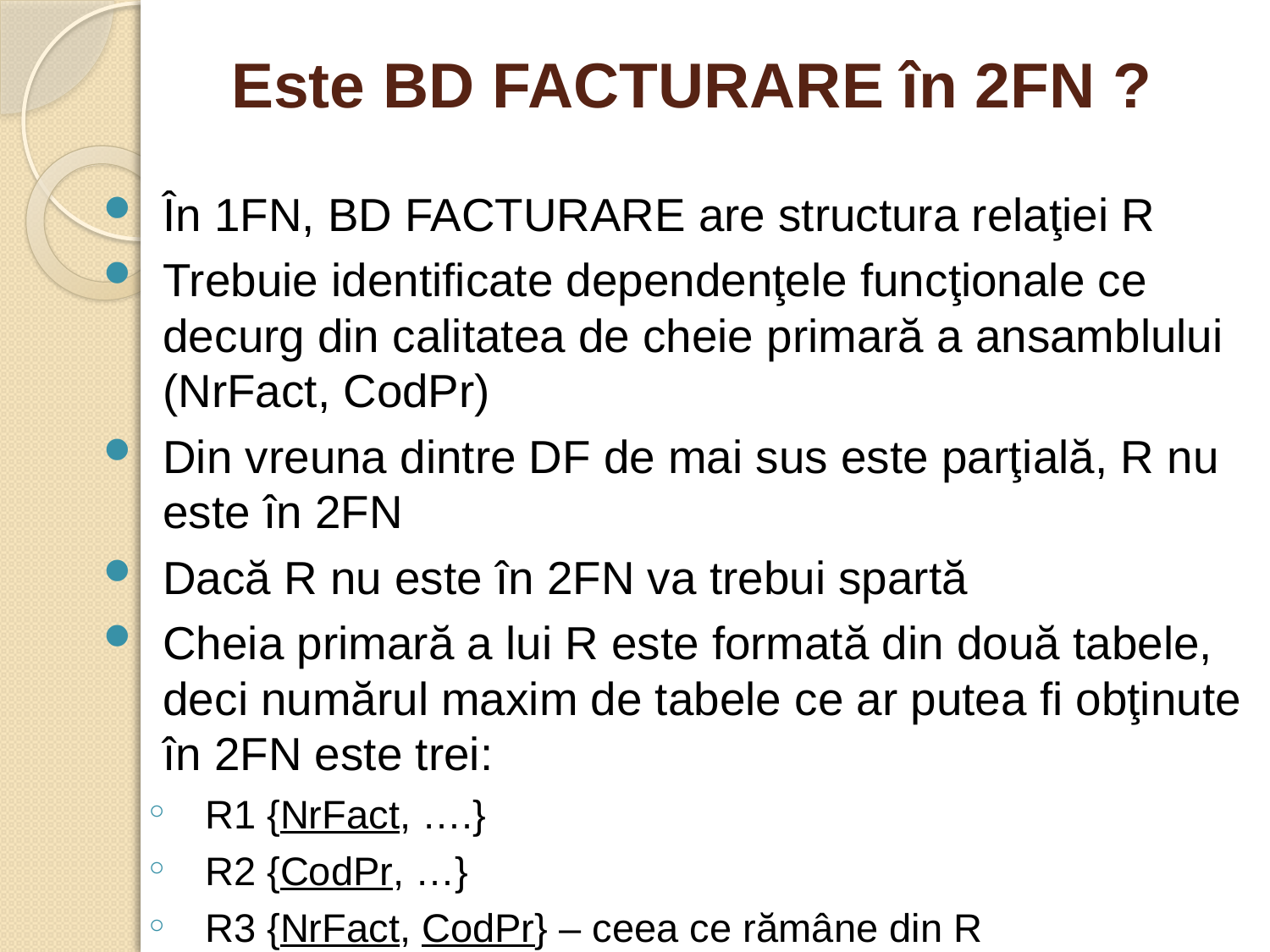

# Este BD FACTURARE în 2FN ?
În 1FN, BD FACTURARE are structura relaţiei R
Trebuie identificate dependenţele funcţionale ce decurg din calitatea de cheie primară a ansamblului (NrFact, CodPr)
Din vreuna dintre DF de mai sus este parţială, R nu este în 2FN
Dacă R nu este în 2FN va trebui spartă
Cheia primară a lui R este formată din două tabele, deci numărul maxim de tabele ce ar putea fi obţinute în 2FN este trei:
R1 {NrFact, ….}
R2 {CodPr, …}
R3 {NrFact, CodPr} – ceea ce rămâne din R